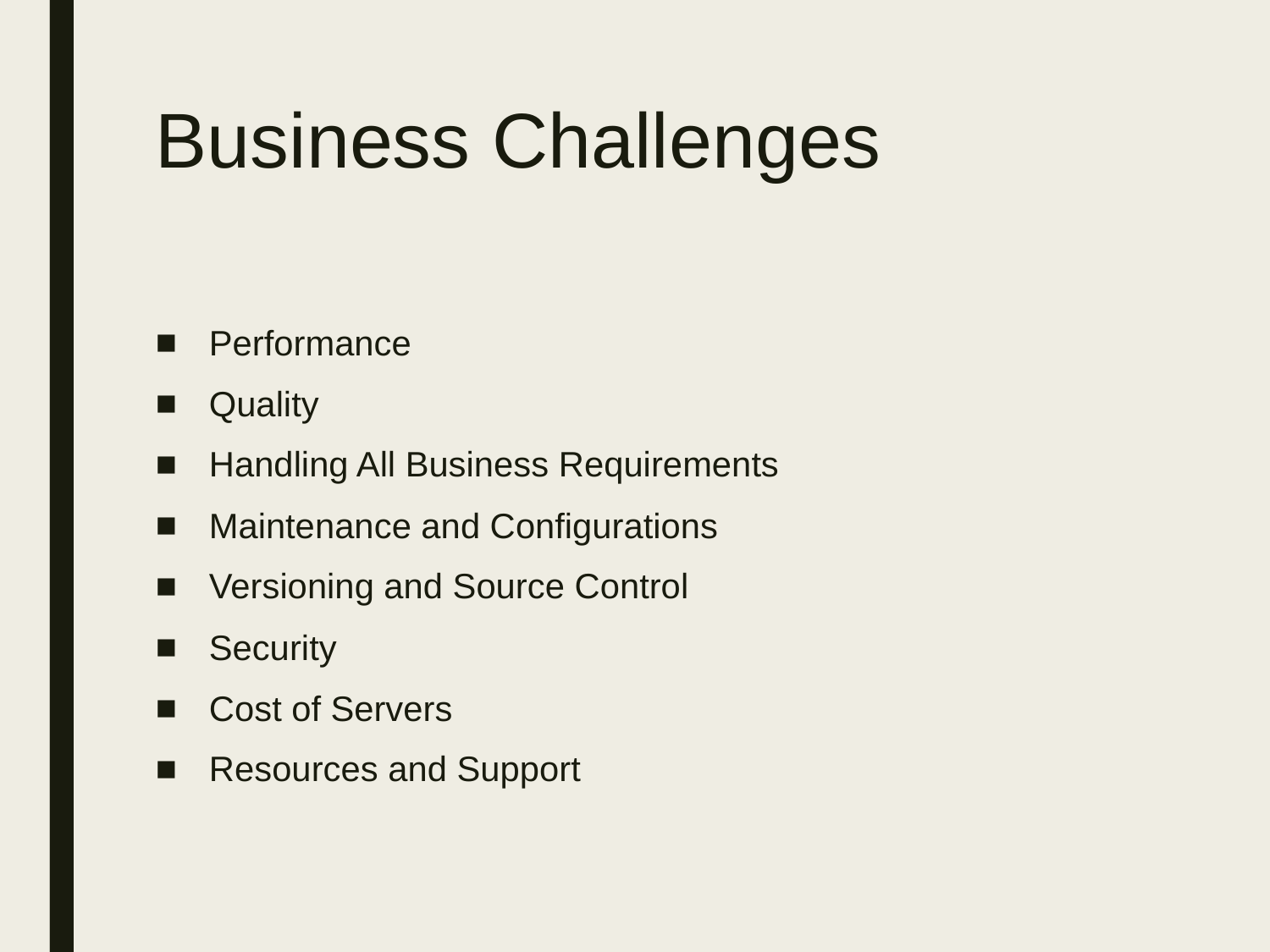

# Business Challenges
Performance
Quality
Handling All Business Requirements
Maintenance and Configurations
Versioning and Source Control
Security
Cost of Servers
Resources and Support